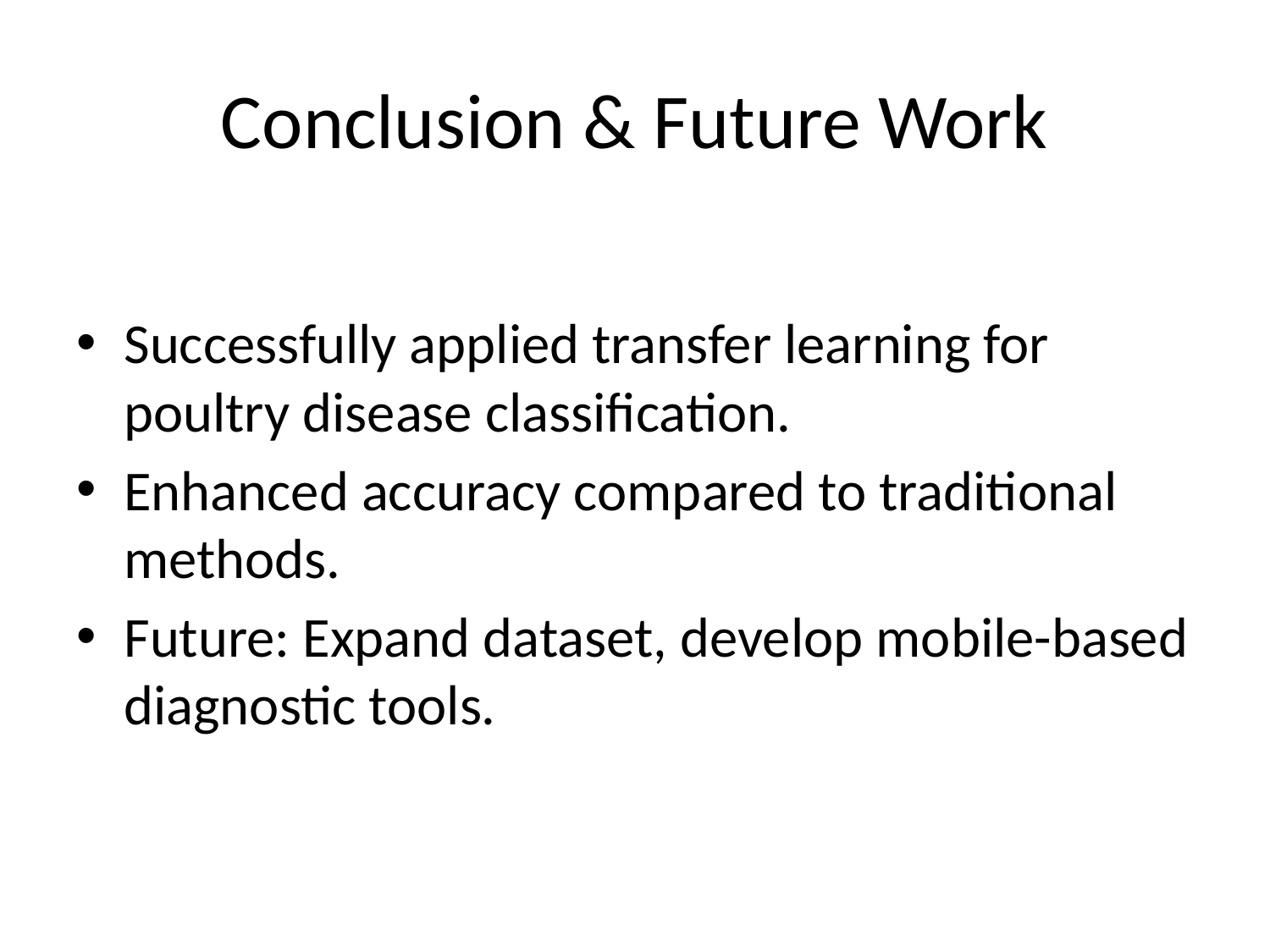

# Conclusion & Future Work

Successfully applied transfer learning for poultry disease classification.
Enhanced accuracy compared to traditional methods.
Future: Expand dataset, develop mobile-based diagnostic tools.